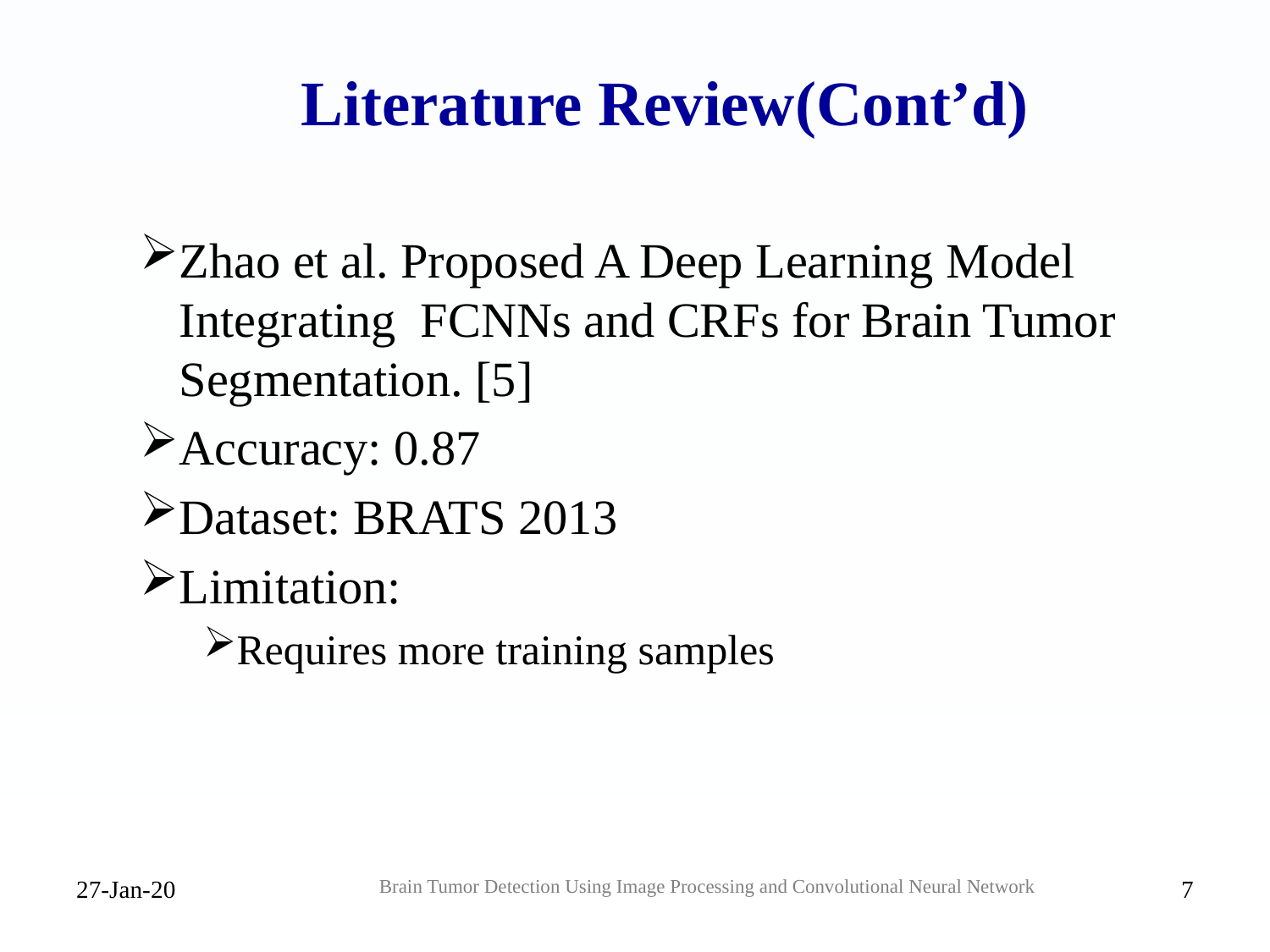

Literature Review(Cont’d)
Zhao et al. Proposed A Deep Learning Model Integrating  FCNNs and CRFs for Brain Tumor Segmentation. [5]
Accuracy: 0.87
Dataset: BRATS 2013
Limitation:
Requires more training samples

27-Jan-20
Brain Tumor Detection Using Image Processing and Convolutional Neural Network
7